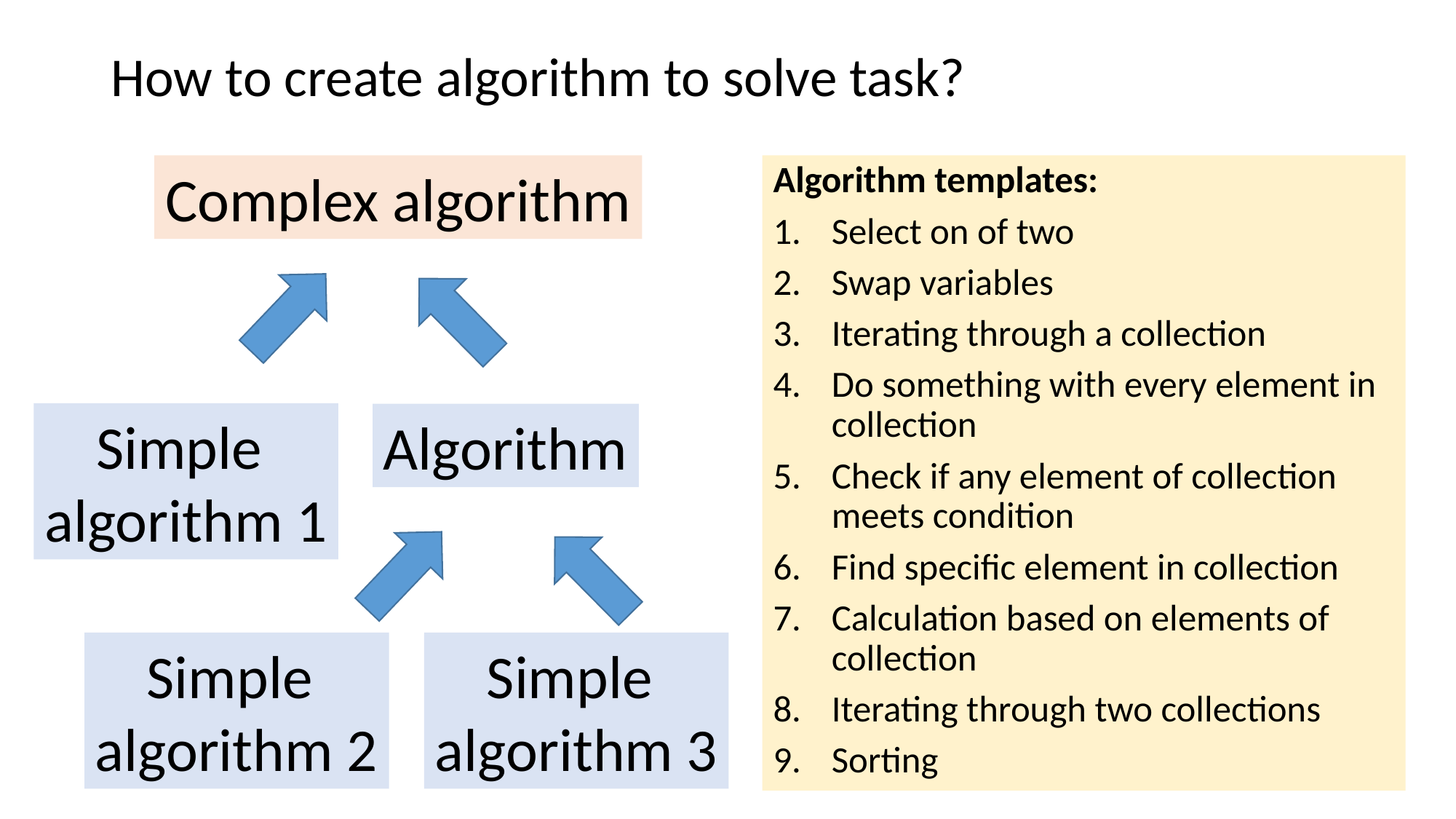

# How to create algorithm to solve task?
Complex algorithm
Algorithm templates:
Select on of two
Swap variables
Iterating through a collection
Do something with every element in collection
Check if any element of collection meets condition
Find specific element in collection
Calculation based on elements of collection
Iterating through two collections
Sorting

Simple
algorithm 1
Algorithm

Simple
algorithm 2
Simple
algorithm 3